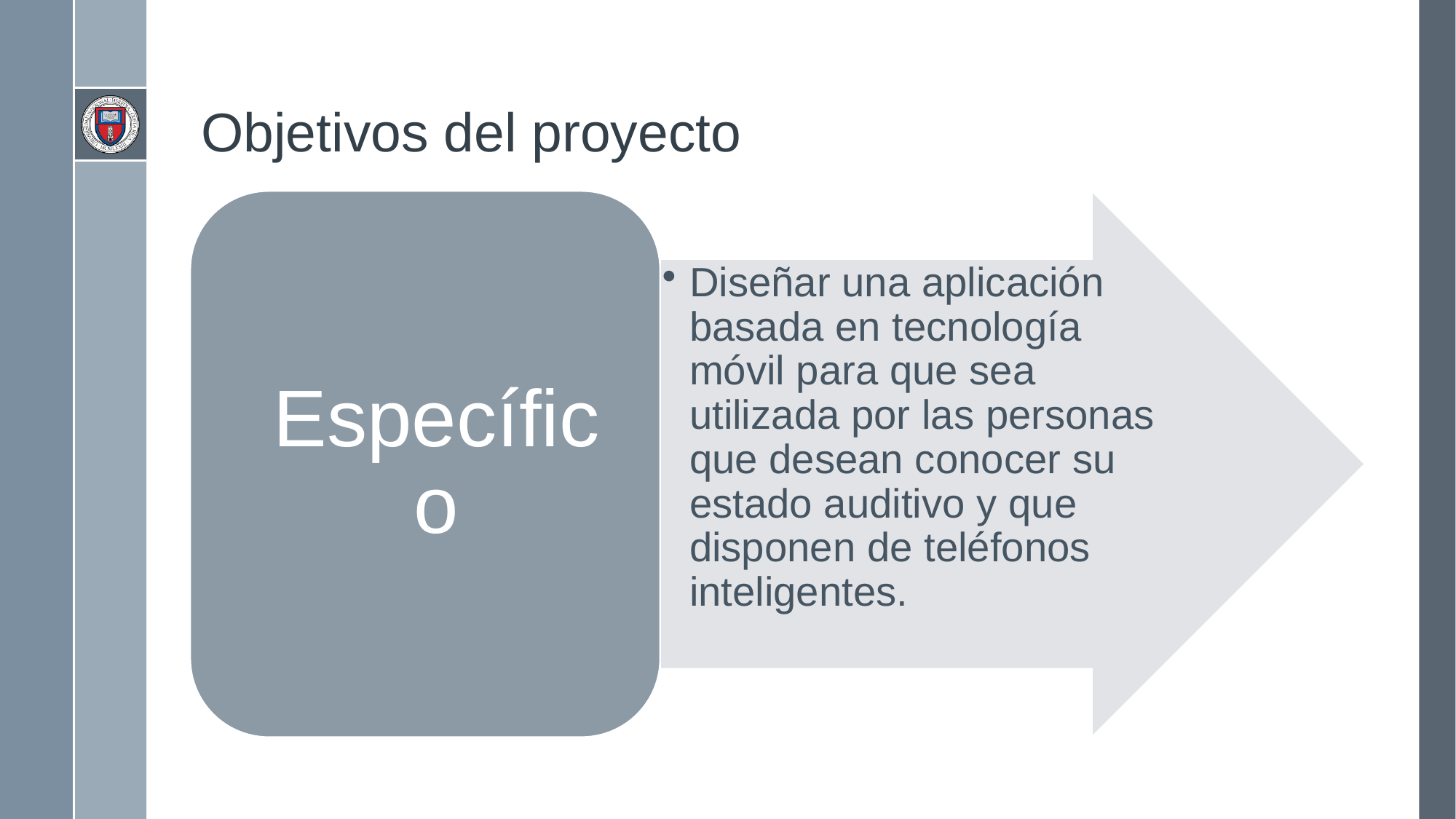

# Objetivos del proyecto
Diseñar una aplicación basada en tecnología móvil para que sea utilizada por las personas que desean conocer su estado auditivo y que disponen de teléfonos inteligentes.
Específico